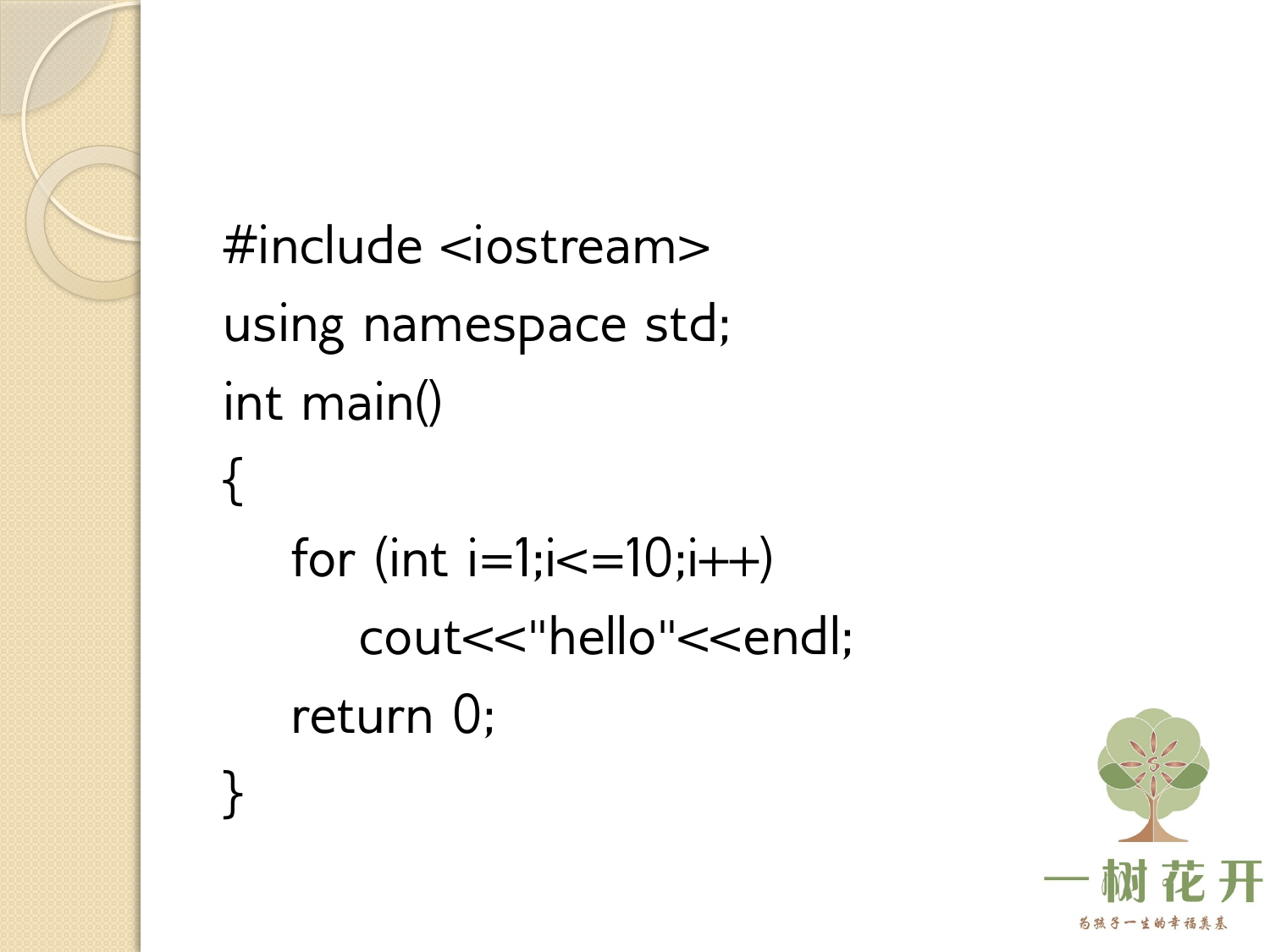

#
#include <iostream>
using namespace std;
int main()
{
    for (int i=1;i<=10;i++)
        cout<<"hello"<<endl;
    return 0;
}